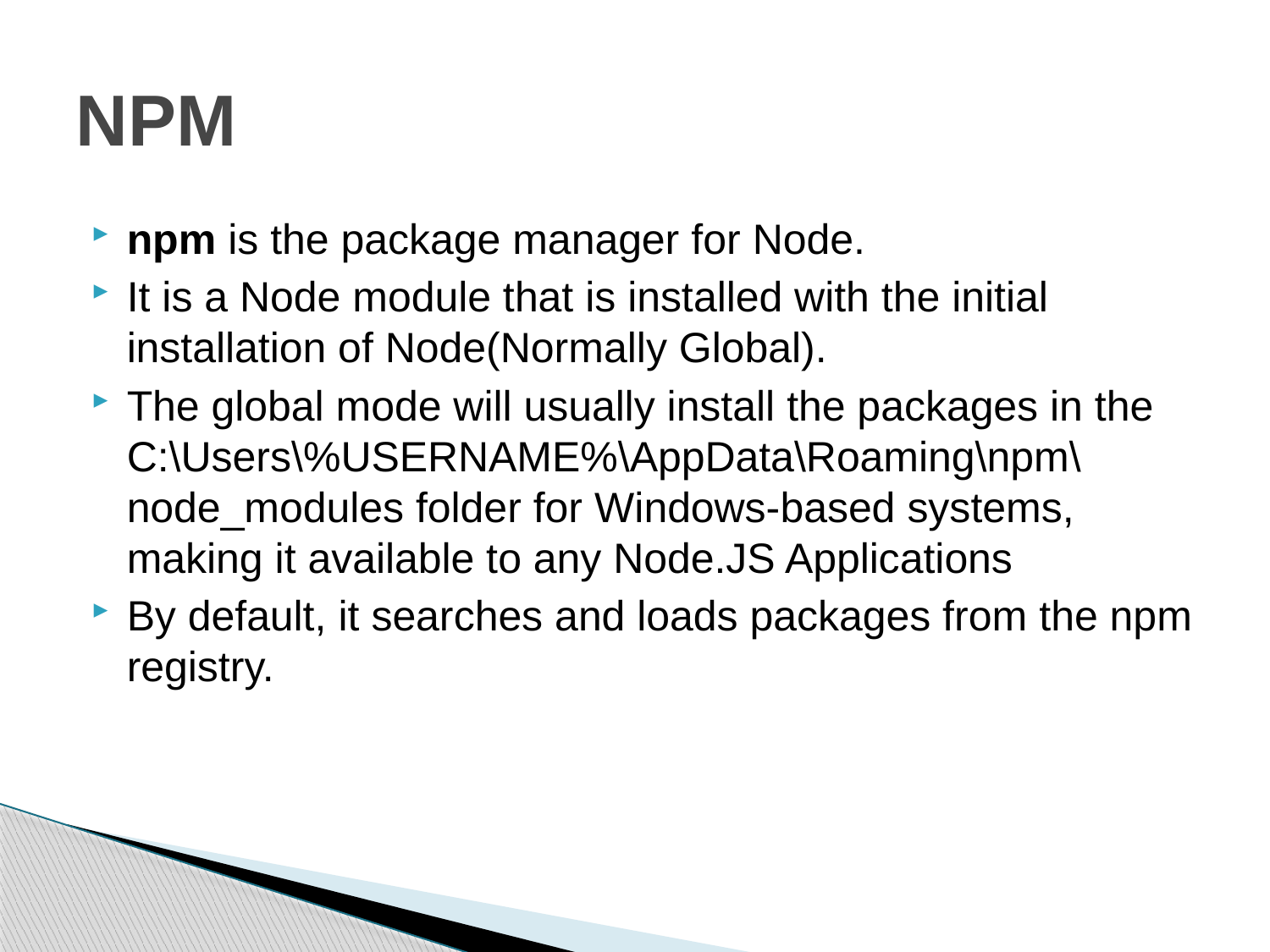

# NPM
npm is the package manager for Node.
It is a Node module that is installed with the initial installation of Node(Normally Global).
The global mode will usually install the packages in the C:\Users\%USERNAME%\AppData\Roaming\npm\node_modules folder for Windows-based systems, making it available to any Node.JS Applications
By default, it searches and loads packages from the npm registry.